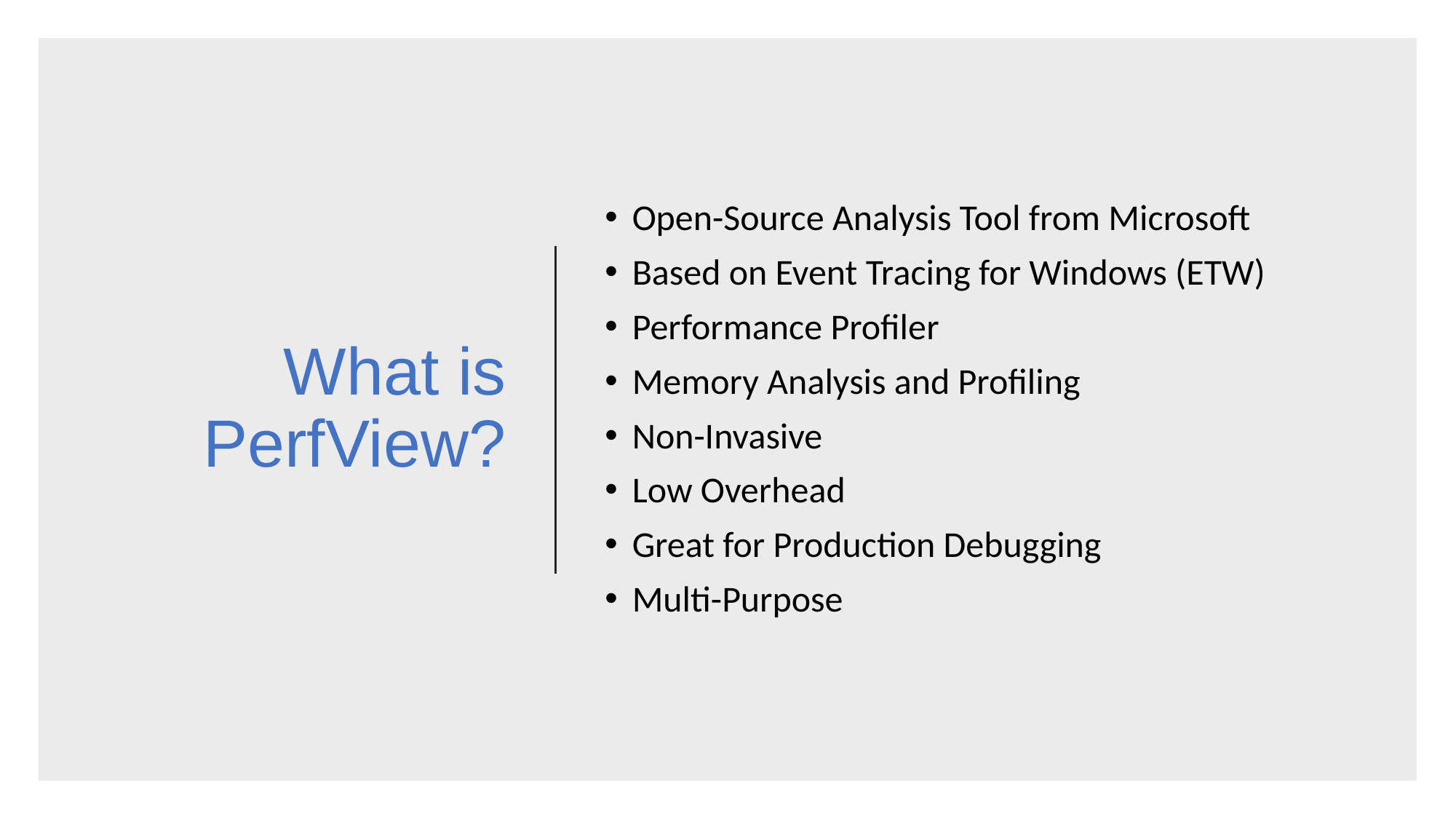

# What is PerfView?
Open-Source Analysis Tool from Microsoft
Based on Event Tracing for Windows (ETW)
Performance Profiler
Memory Analysis and Profiling
Non-Invasive
Low Overhead
Great for Production Debugging
Multi-Purpose